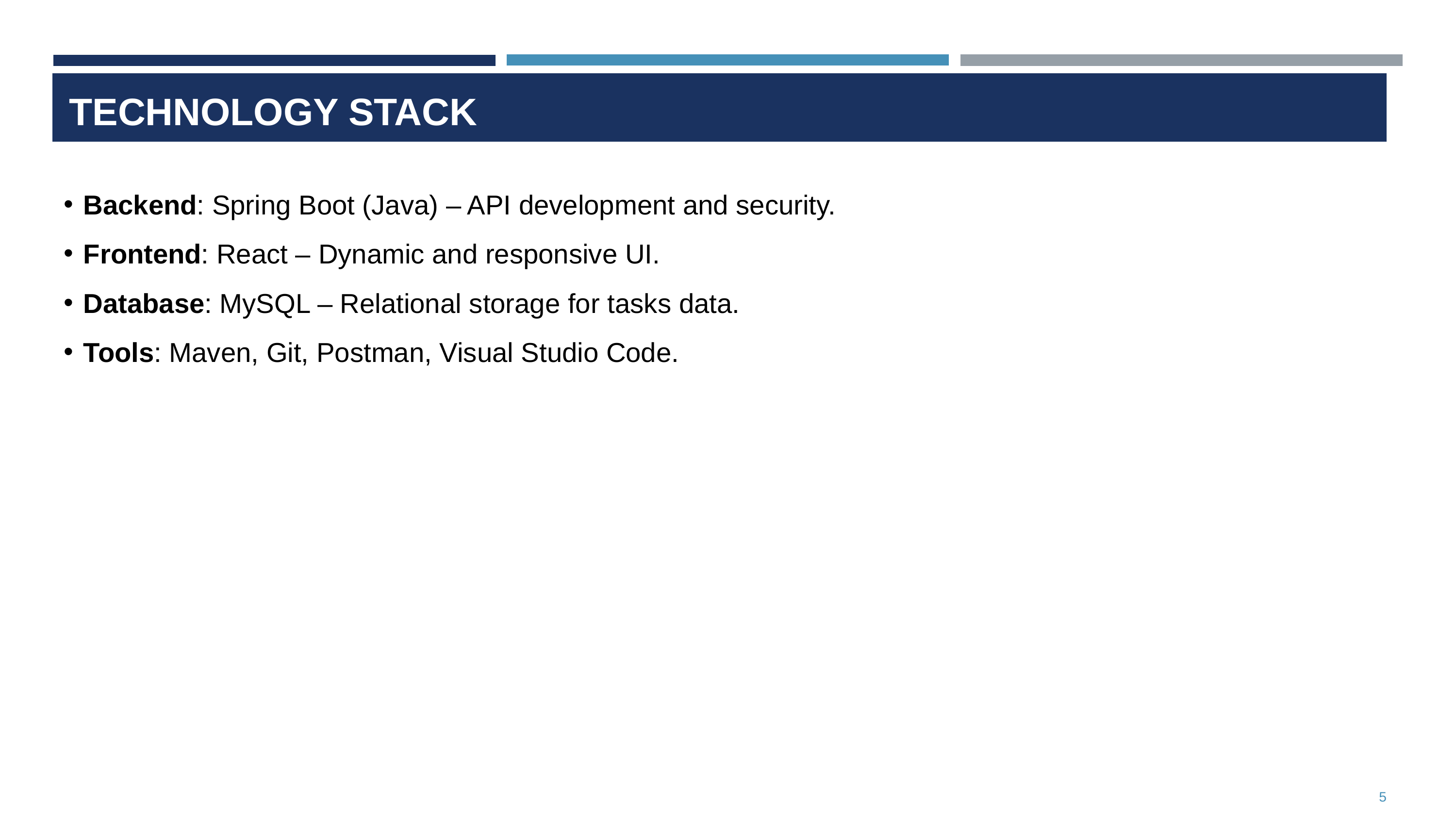

TECHNOLOGY STACK

Backend: Spring Boot (Java) – API development and security.
Frontend: React – Dynamic and responsive UI.
Database: MySQL – Relational storage for tasks data.
Tools: Maven, Git, Postman, Visual Studio Code.

5